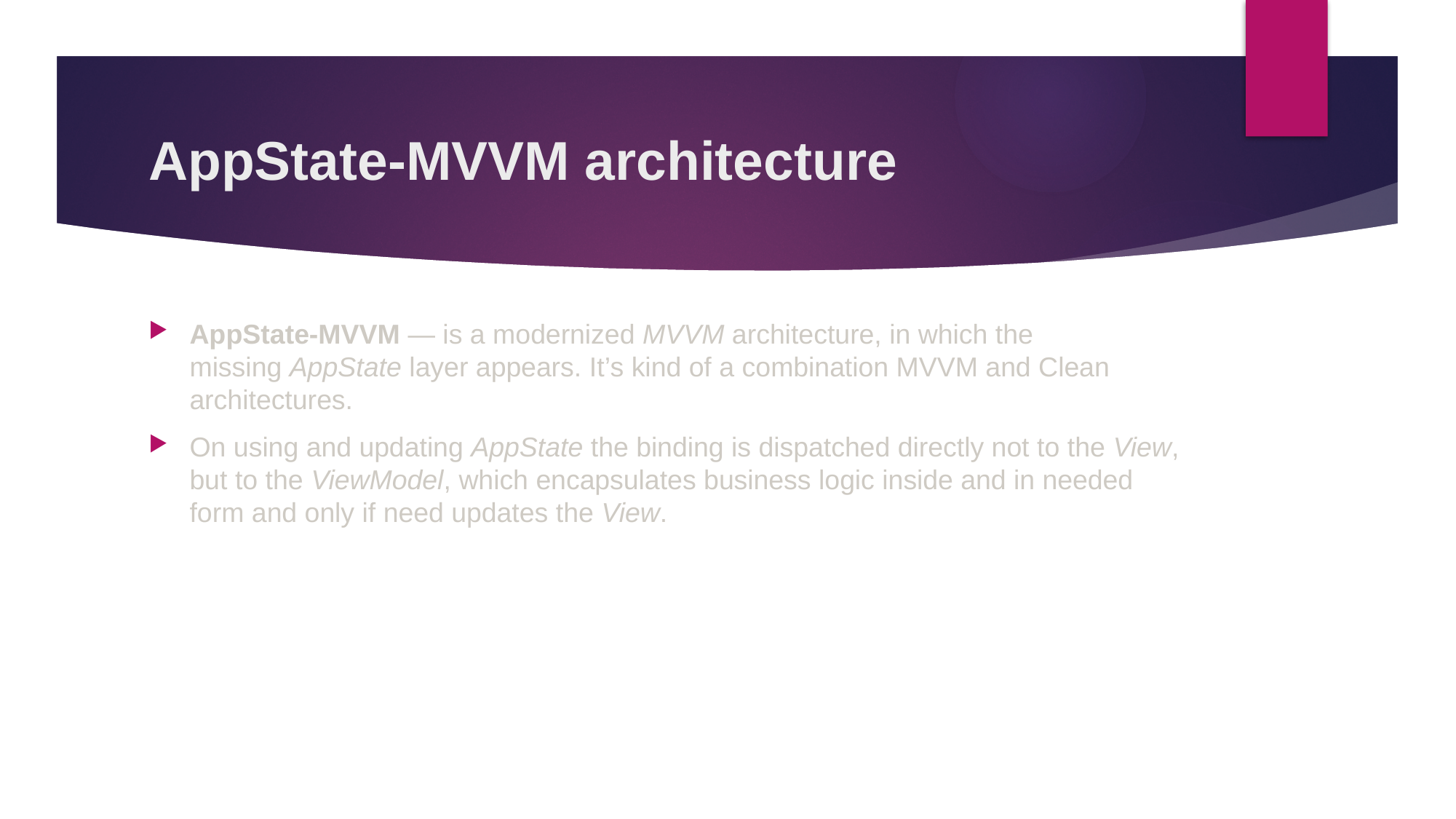

# AppState-MVVM architecture
AppState-MVVM — is a modernized MVVM architecture, in which the missing AppState layer appears. It’s kind of a combination MVVM and Clean architectures.
On using and updating AppState the binding is dispatched directly not to the View, but to the ViewModel, which encapsulates business logic inside and in needed form and only if need updates the View.